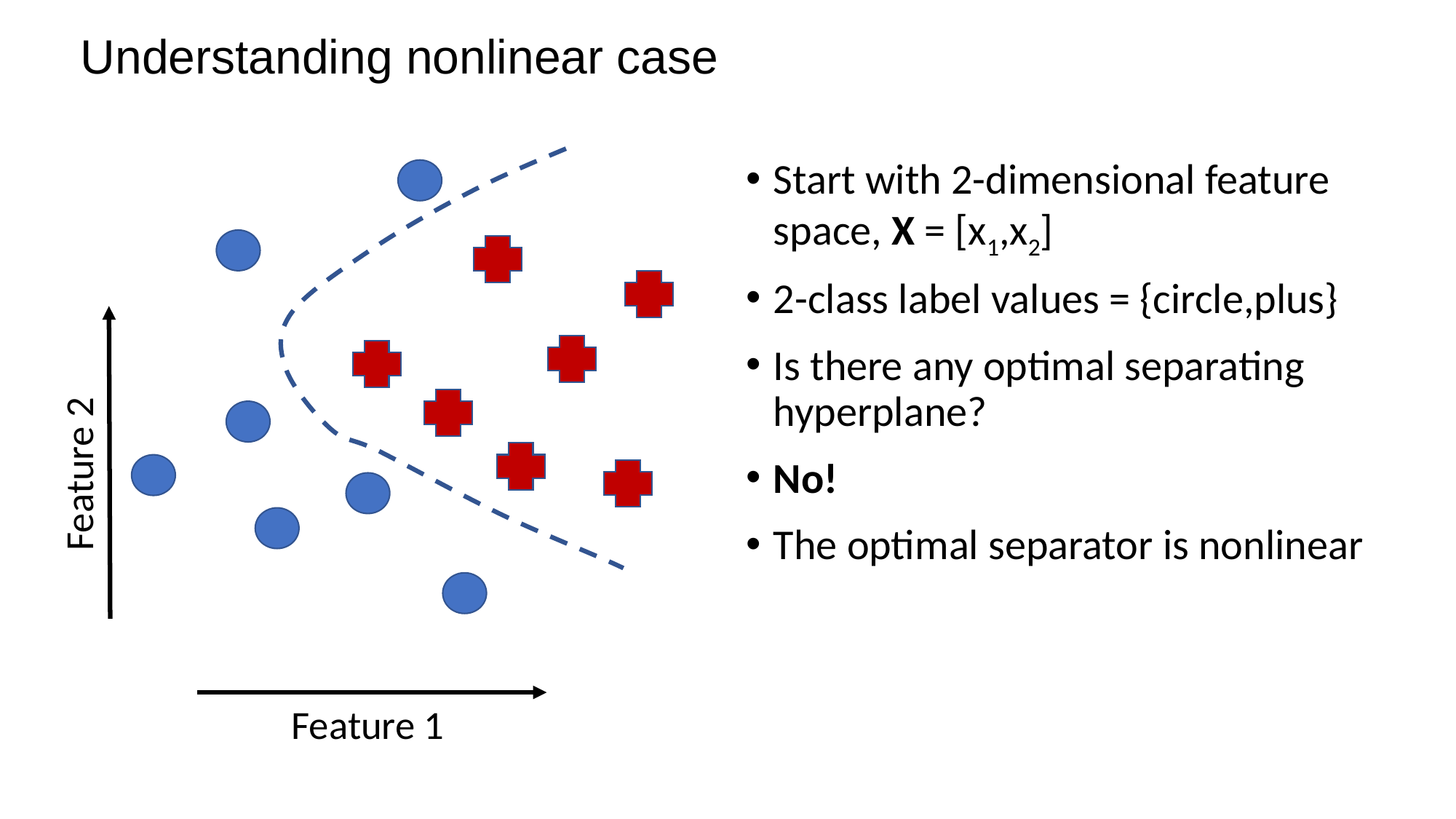

# Understanding nonlinear case

Start with 2-dimensional feature space, X = [x1,x2]
2-class label values = {circle,plus}
Is there any optimal separating hyperplane?
No!
The optimal separator is nonlinear

Feature 2

Feature 1